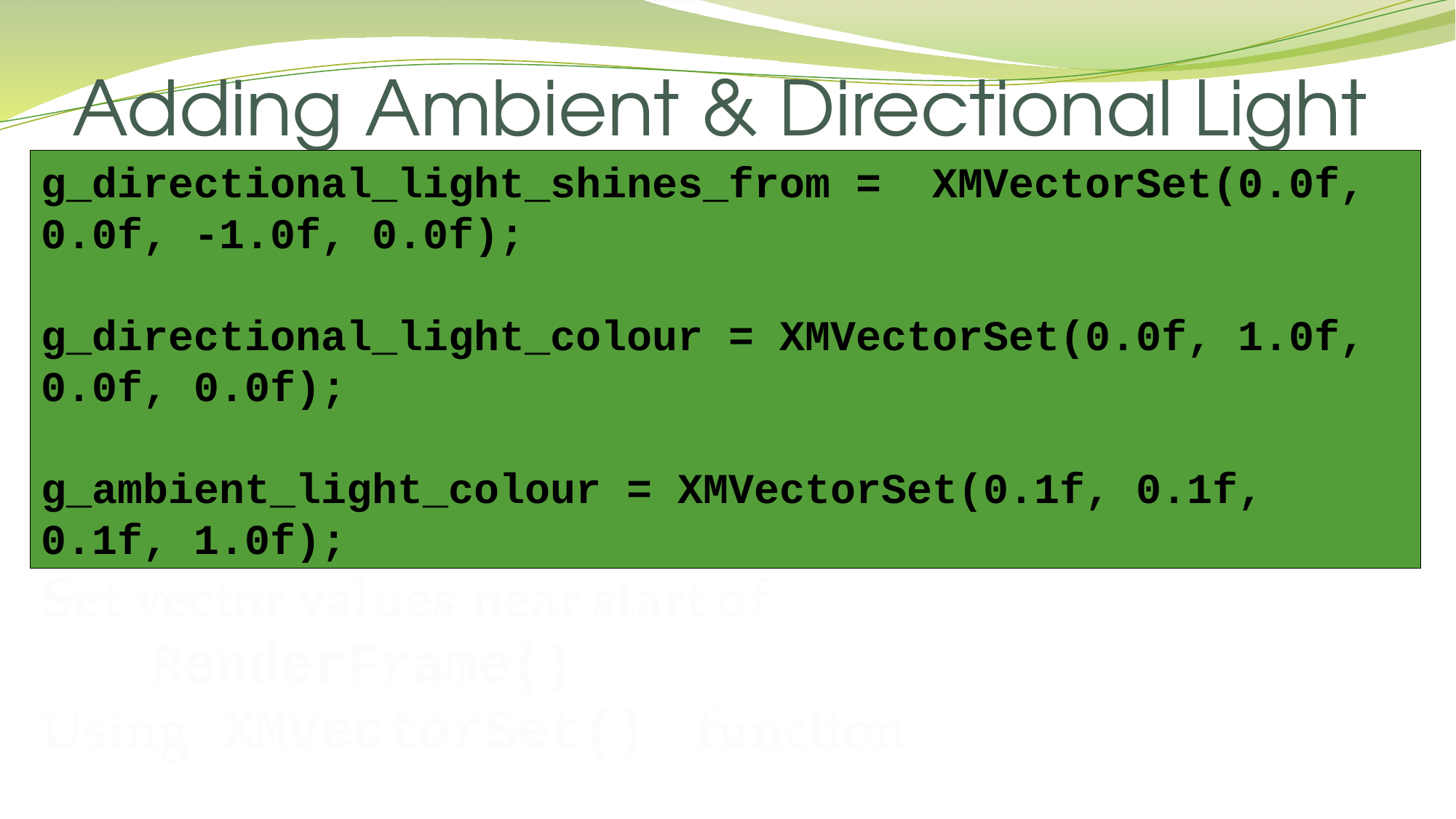

# Adding Ambient & Directional Light
g_directional_light_shines_from =  XMVectorSet(0.0f, 0.0f, -1.0f, 0.0f);

g_directional_light_colour = XMVectorSet(0.0f, 1.0f, 0.0f, 0.0f);

g_ambient_light_colour = XMVectorSet(0.1f, 0.1f, 0.1f, 1.0f);
Set vector values near start of
	RenderFrame()
Using XMVectorSet()	function